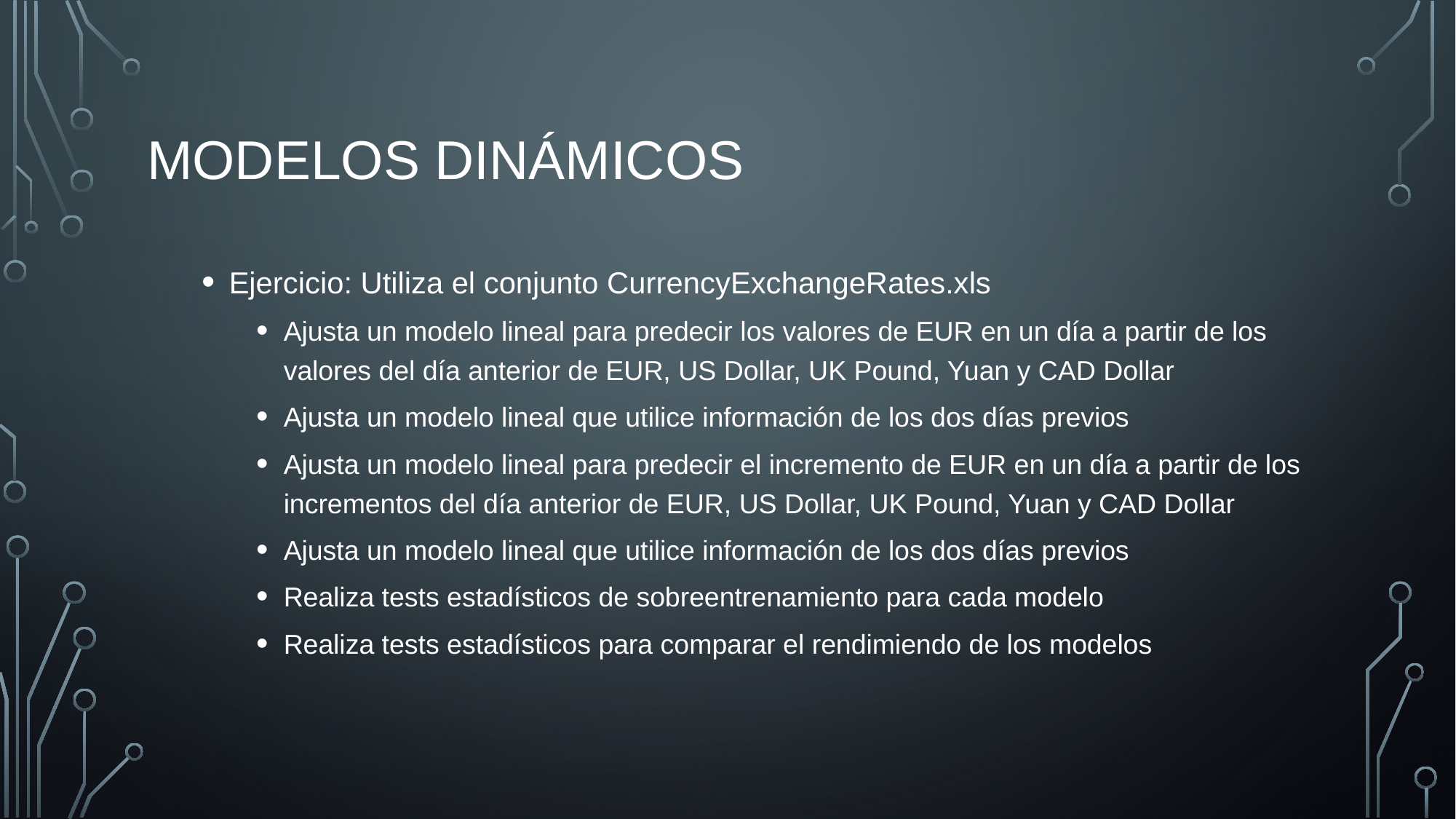

# Modelos Dinámicos
Ejercicio: Utiliza el conjunto CurrencyExchangeRates.xls
Ajusta un modelo lineal para predecir los valores de EUR en un día a partir de los valores del día anterior de EUR, US Dollar, UK Pound, Yuan y CAD Dollar
Ajusta un modelo lineal que utilice información de los dos días previos
Ajusta un modelo lineal para predecir el incremento de EUR en un día a partir de los incrementos del día anterior de EUR, US Dollar, UK Pound, Yuan y CAD Dollar
Ajusta un modelo lineal que utilice información de los dos días previos
Realiza tests estadísticos de sobreentrenamiento para cada modelo
Realiza tests estadísticos para comparar el rendimiendo de los modelos